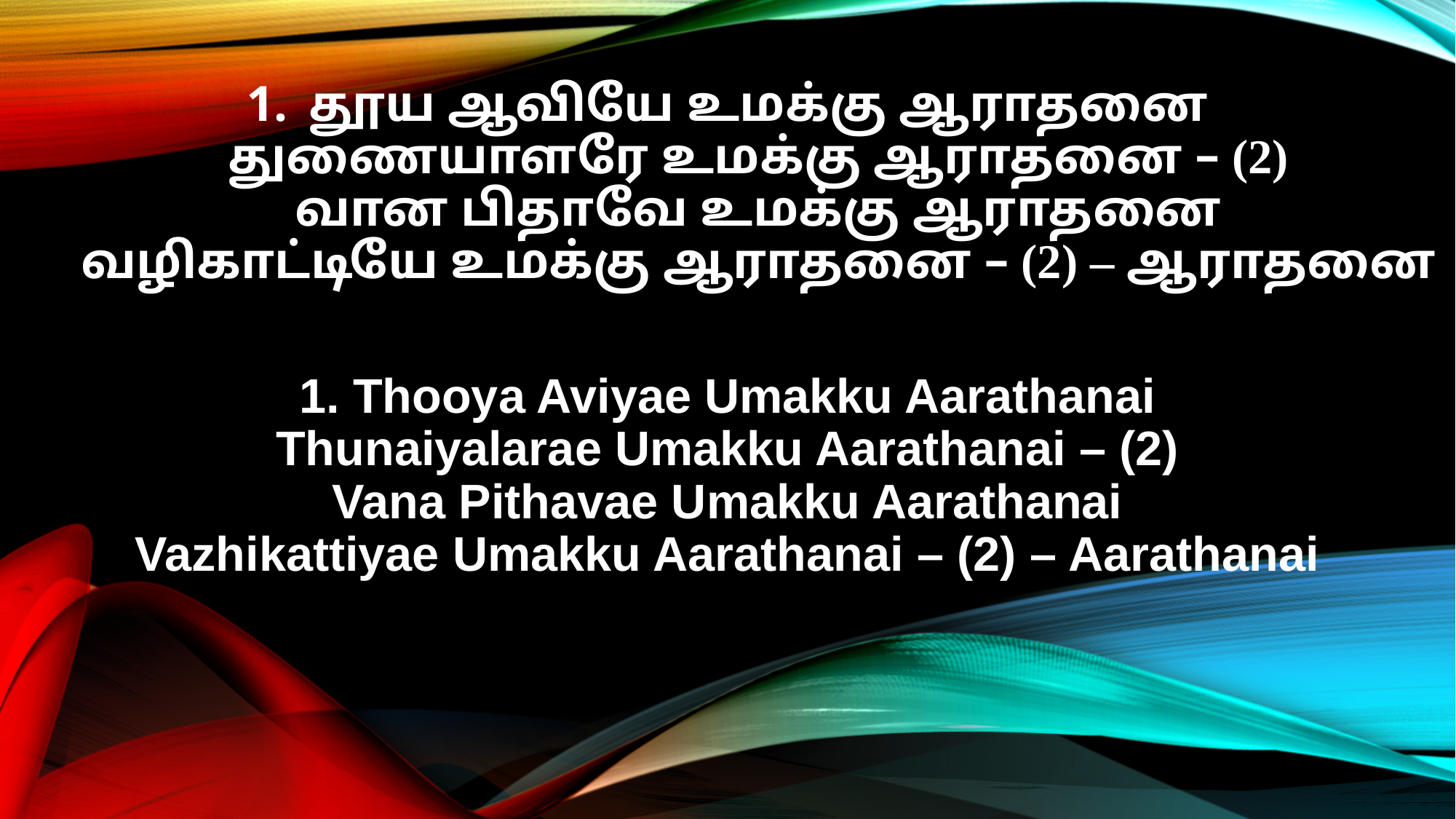

தூய ஆவியே உமக்கு ஆராதனை
துணையாளரே உமக்கு ஆராதனை – (2)
வான பிதாவே உமக்கு ஆராதனை
வழிகாட்டியே உமக்கு ஆராதனை – (2) – ஆராதனை

1. Thooya Aviyae Umakku Aarathanai
Thunaiyalarae Umakku Aarathanai – (2)
Vana Pithavae Umakku Aarathanai
Vazhikattiyae Umakku Aarathanai – (2) – Aarathanai